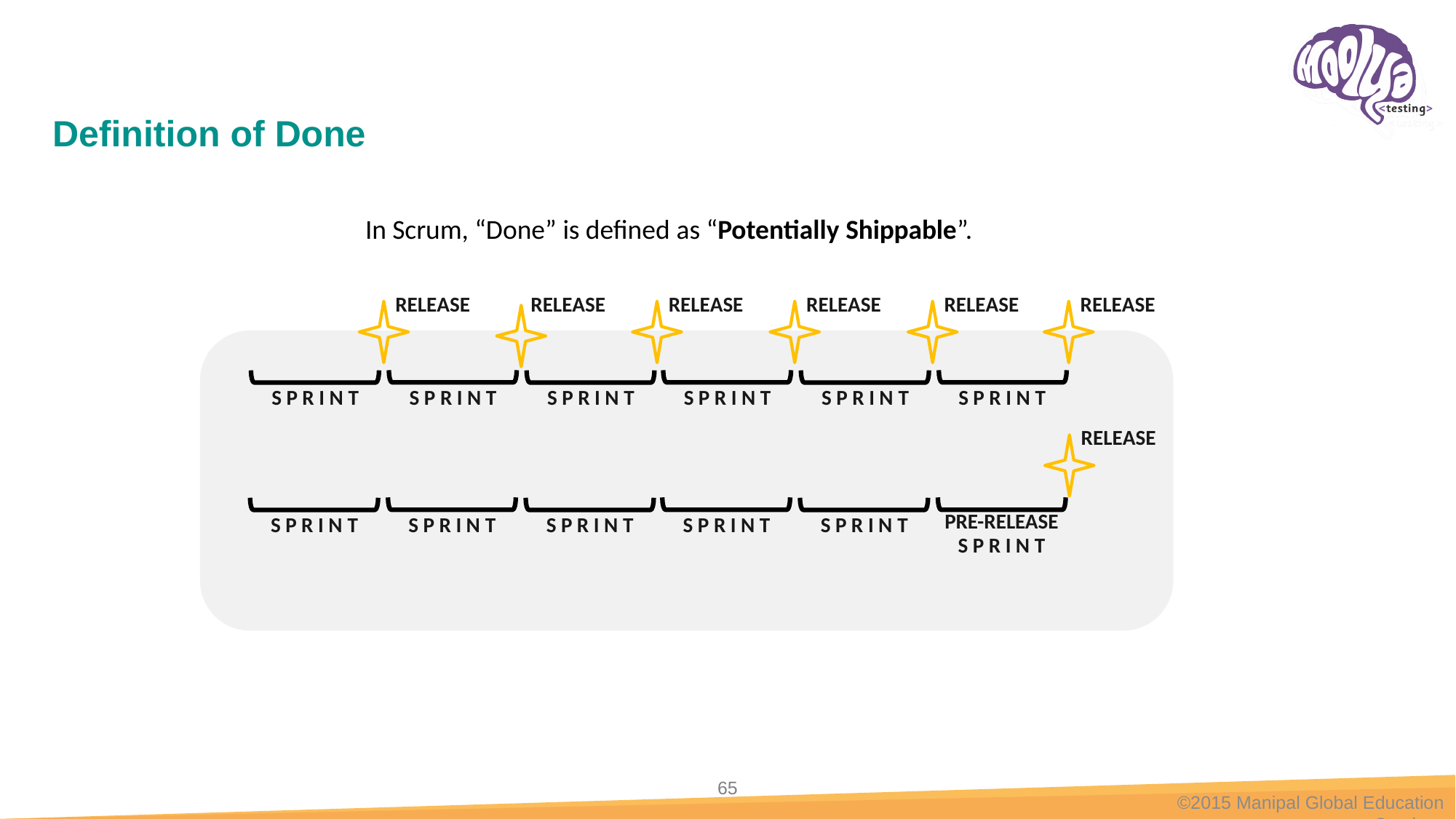

# Definition of Done
In Scrum, “Done” is defined as “Potentially Shippable”.
RELEASE
RELEASE
RELEASE
RELEASE
RELEASE
RELEASE

S P R I N T
S P R I N T
S P R I N T
S P R I N T
S P R I N T
S P R I N T
RELEASE

PRE-RELEASE
S P R I N T
S P R I N T
S P R I N T
S P R I N T
S P R I N T
S P R I N T